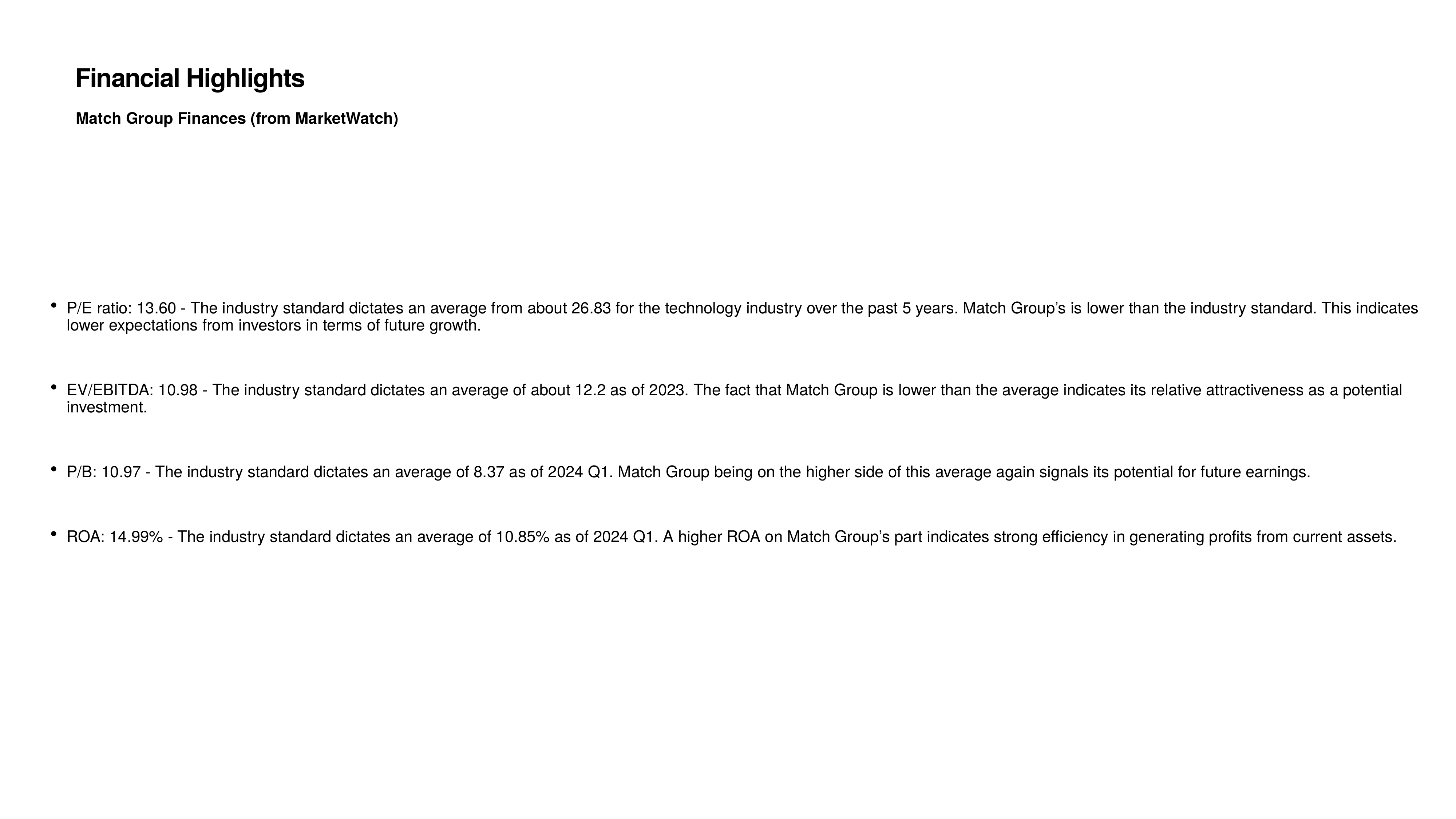

# Financial Highlights
Match Group Finances (from MarketWatch)

P/E ratio: 13.60 - The industry standard dictates an average from about 26.83 for the technology industry over the past 5 years. Match Group’s is lower than the industry standard. This indicates lower expectations from investors in terms of future growth.

EV/EBITDA: 10.98 - The industry standard dictates an average of about 12.2 as of 2023. The fact that Match Group is lower than the average indicates its relative attractiveness as a potential investment.

P/B: 10.97 - The industry standard dictates an average of 8.37 as of 2024 Q1. Match Group being on the higher side of this average again signals its potential for future earnings.

ROA: 14.99% - The industry standard dictates an average of 10.85% as of 2024 Q1. A higher ROA on Match Group’s part indicates strong efficiency in generating profits from current assets.